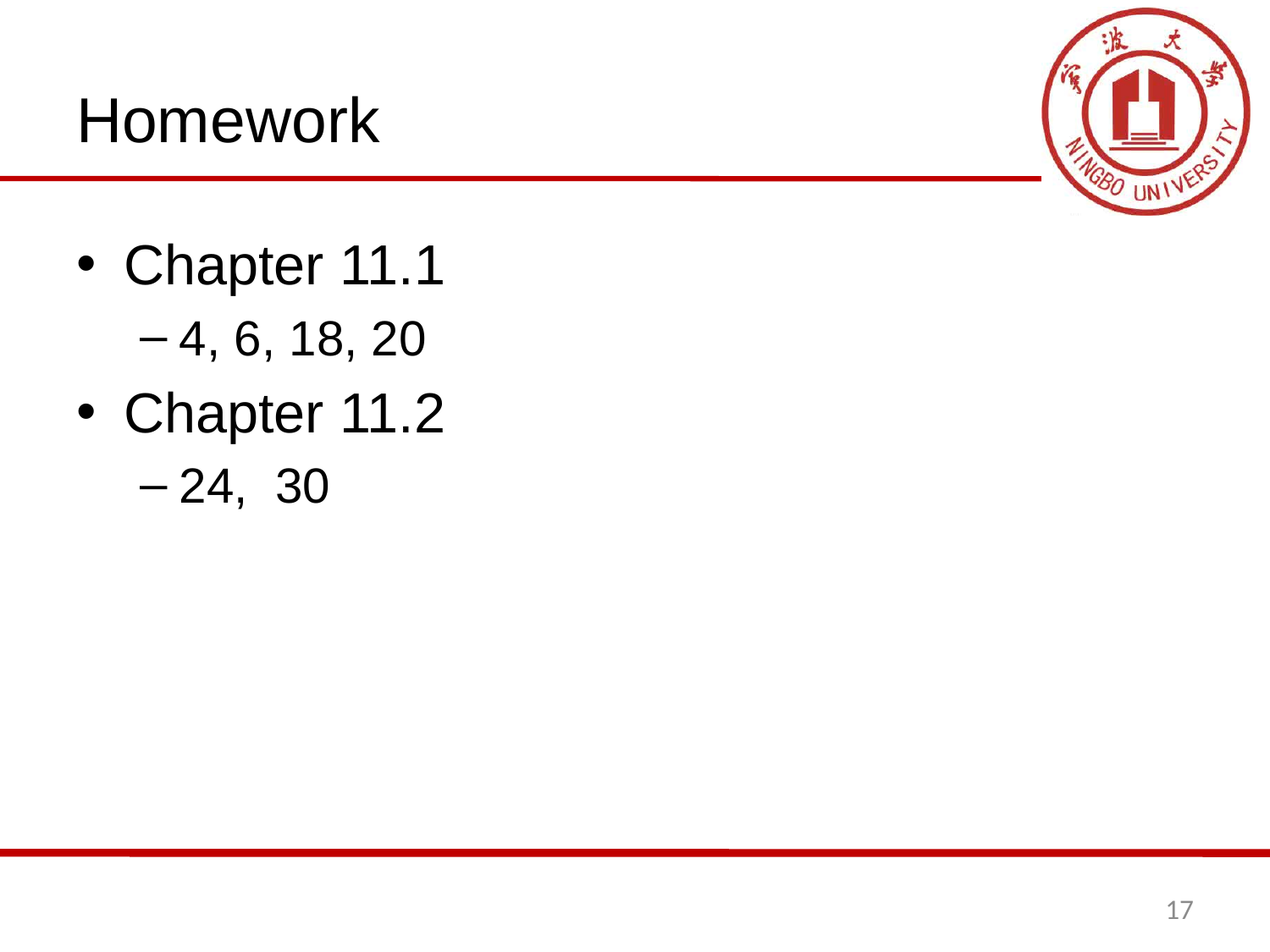

# Homework
Chapter 11.1
4, 6, 18, 20
Chapter 11.2
24,  30
17